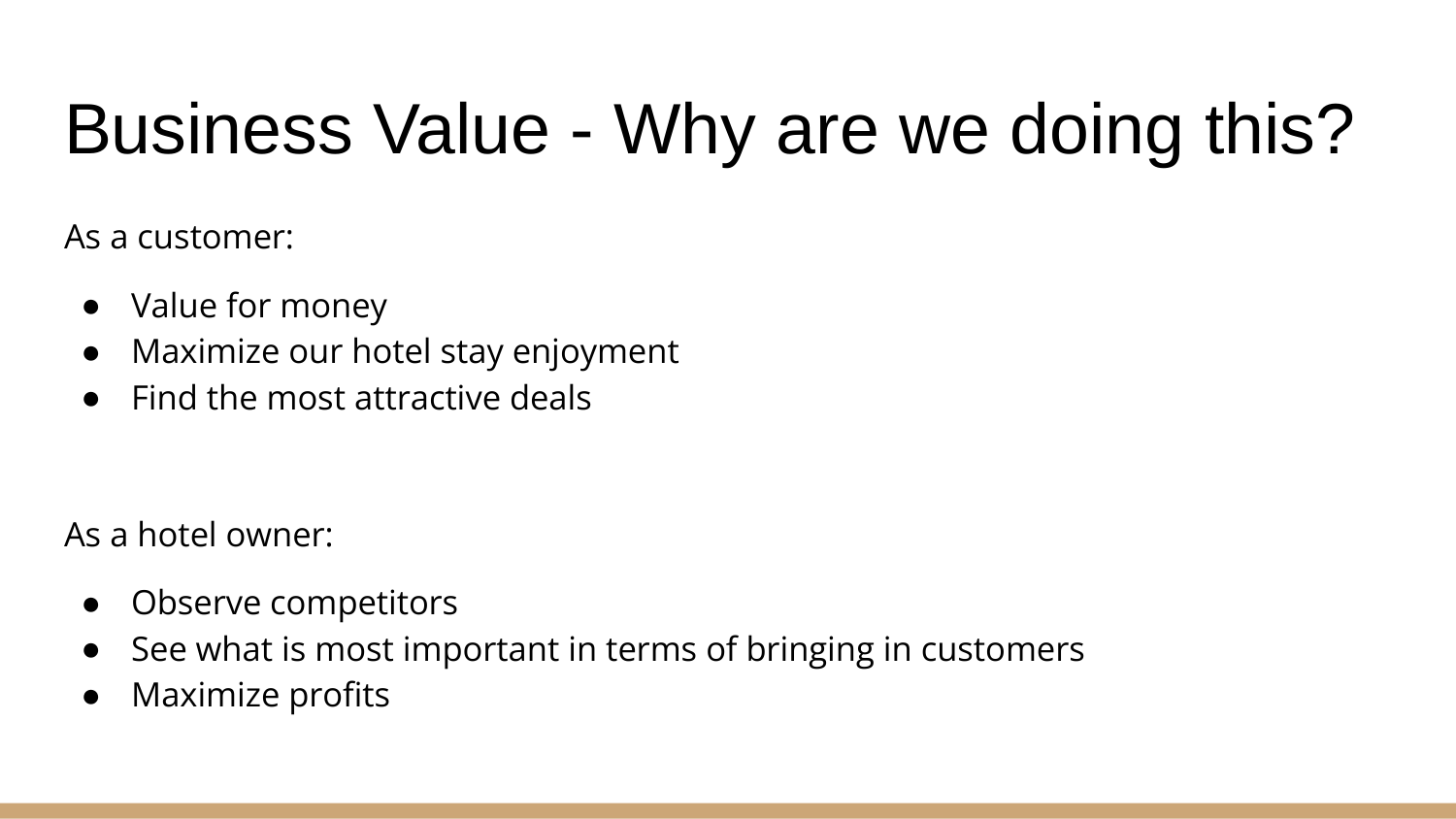

# Business Value - Why are we doing this?
As a customer:
Value for money
Maximize our hotel stay enjoyment
Find the most attractive deals

As a hotel owner:
Observe competitors
See what is most important in terms of bringing in customers
Maximize profits